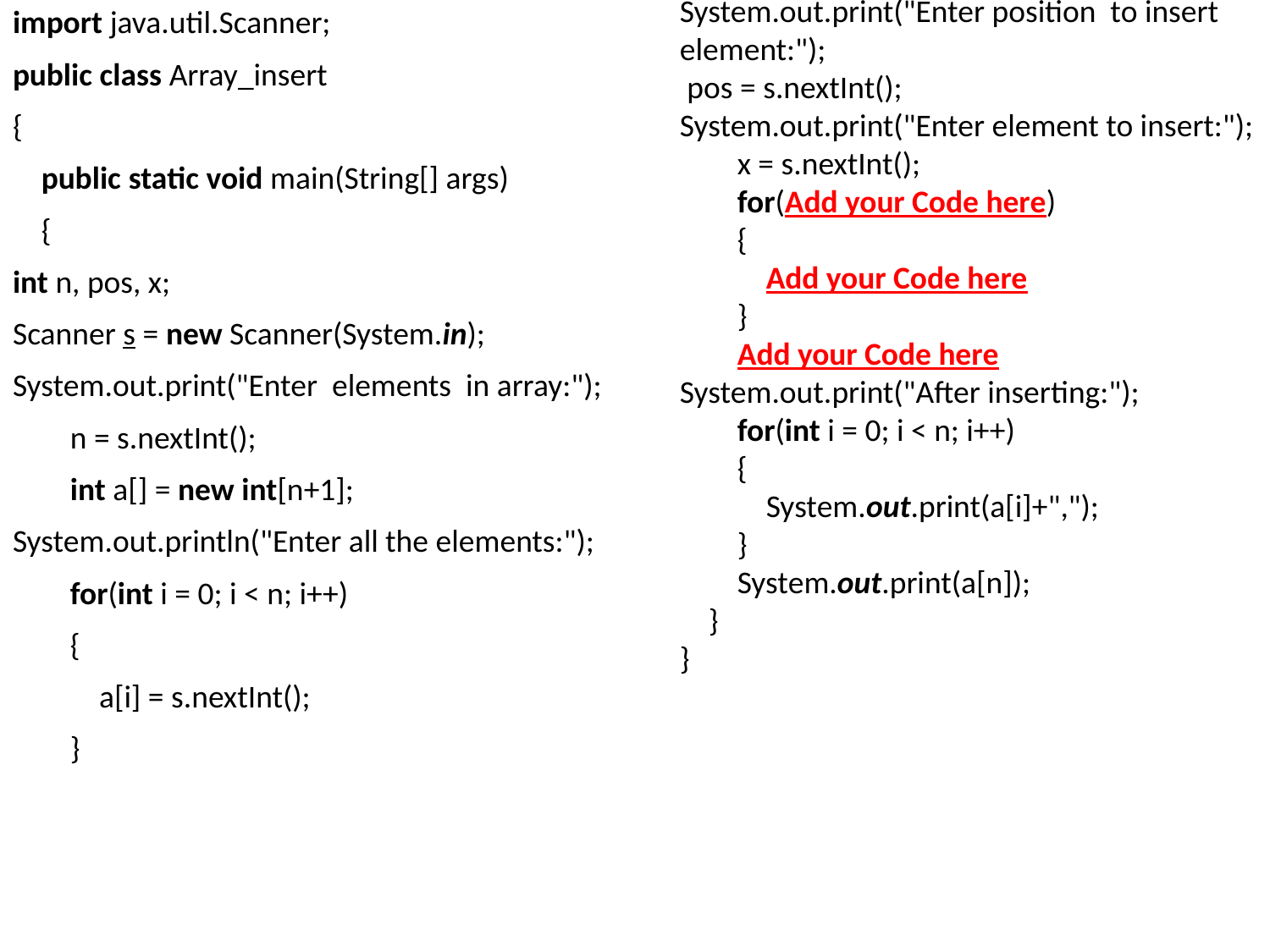

import java.util.Scanner;
public class Array_insert
{
    public static void main(String[] args)
    {
int n, pos, x;
Scanner s = new Scanner(System.in);
System.out.print("Enter  elements  in array:");
        n = s.nextInt();
        int a[] = new int[n+1];
System.out.println("Enter all the elements:");
        for(int i = 0; i < n; i++)
        {
            a[i] = s.nextInt();
        }

System.out.print("Enter position  to insert element:");
 pos = s.nextInt();
System.out.print("Enter element to insert:");
        x = s.nextInt();
        for(Add your Code here)
        {
            Add your Code here
        }
        Add your Code here
System.out.print("After inserting:");
        for(int i = 0; i < n; i++)
        {
            System.out.print(a[i]+",");
        }
        System.out.print(a[n]);
    }
}